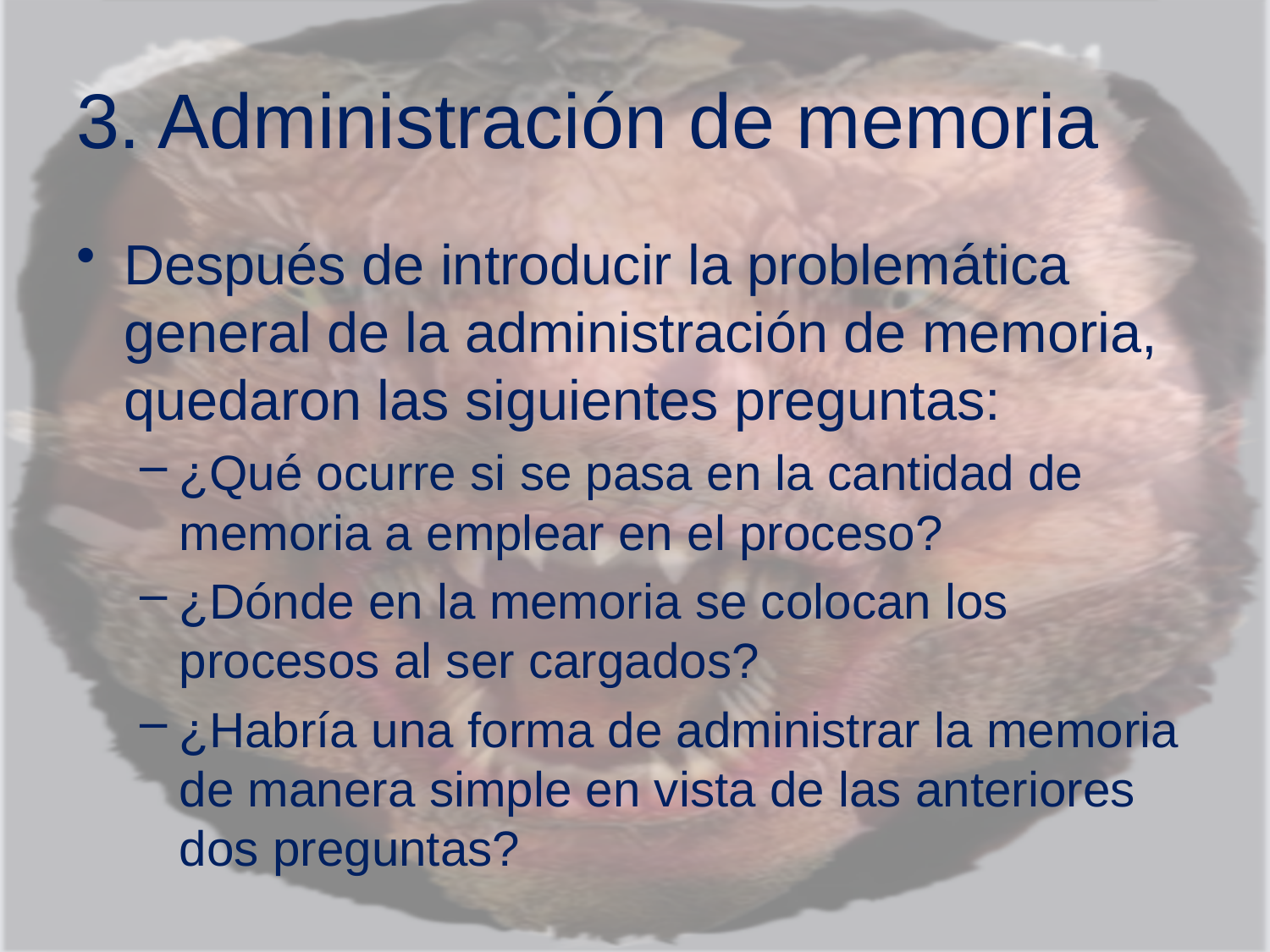

# 3. Administración de memoria
Después de introducir la problemática general de la administración de memoria, quedaron las siguientes preguntas:
¿Qué ocurre si se pasa en la cantidad de memoria a emplear en el proceso?
¿Dónde en la memoria se colocan los procesos al ser cargados?
¿Habría una forma de administrar la memoria de manera simple en vista de las anteriores dos preguntas?